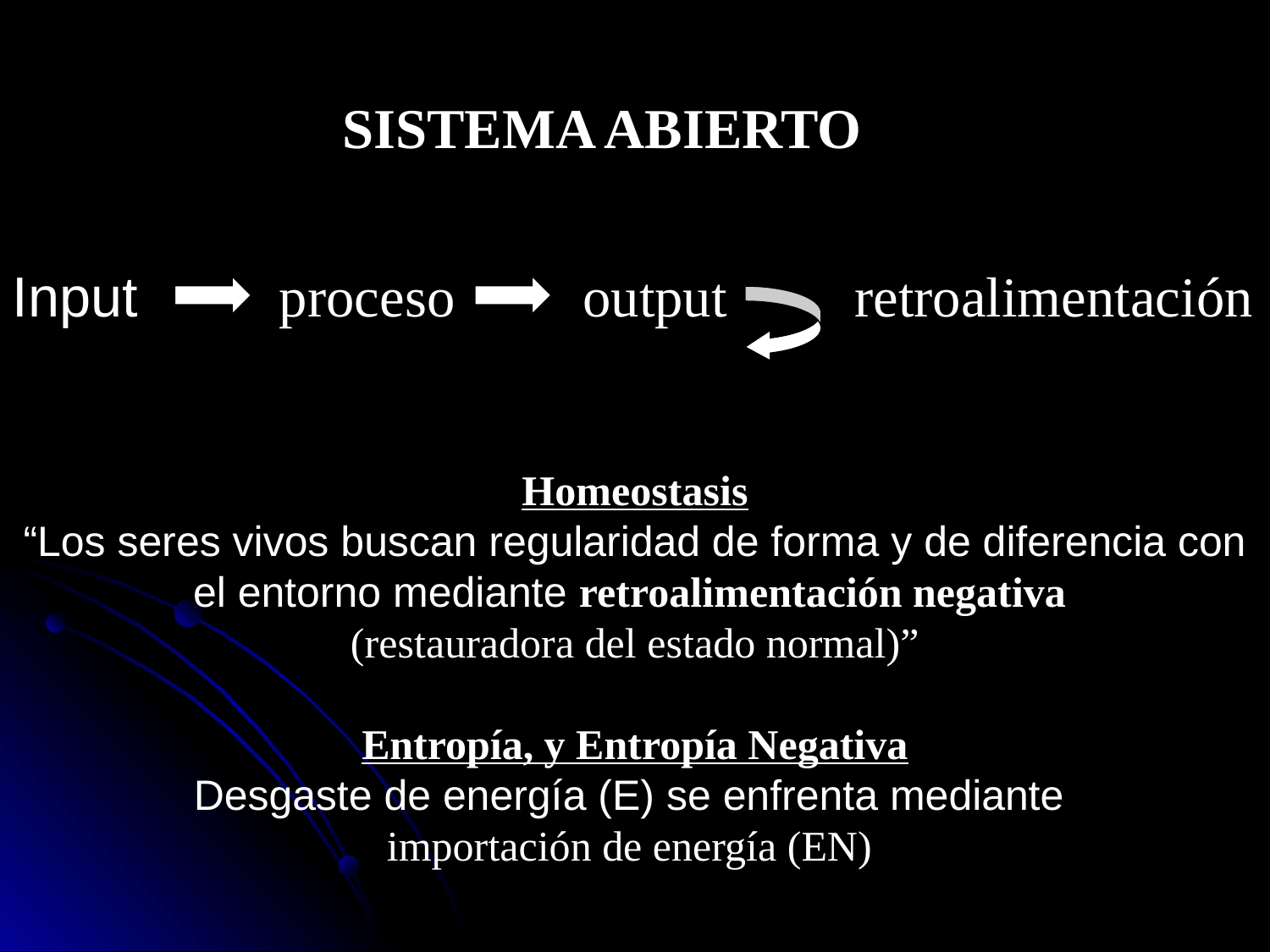

SISTEMA ABIERTO

Input          proceso         output         retroalimentación

Homeostasis
“Los seres vivos buscan regularidad de forma y de diferencia con el entorno mediante retroalimentación negativa
(restauradora del estado normal)”

Entropía, y Entropía Negativa
Desgaste de energía (E) se enfrenta mediante
importación de energía (EN)